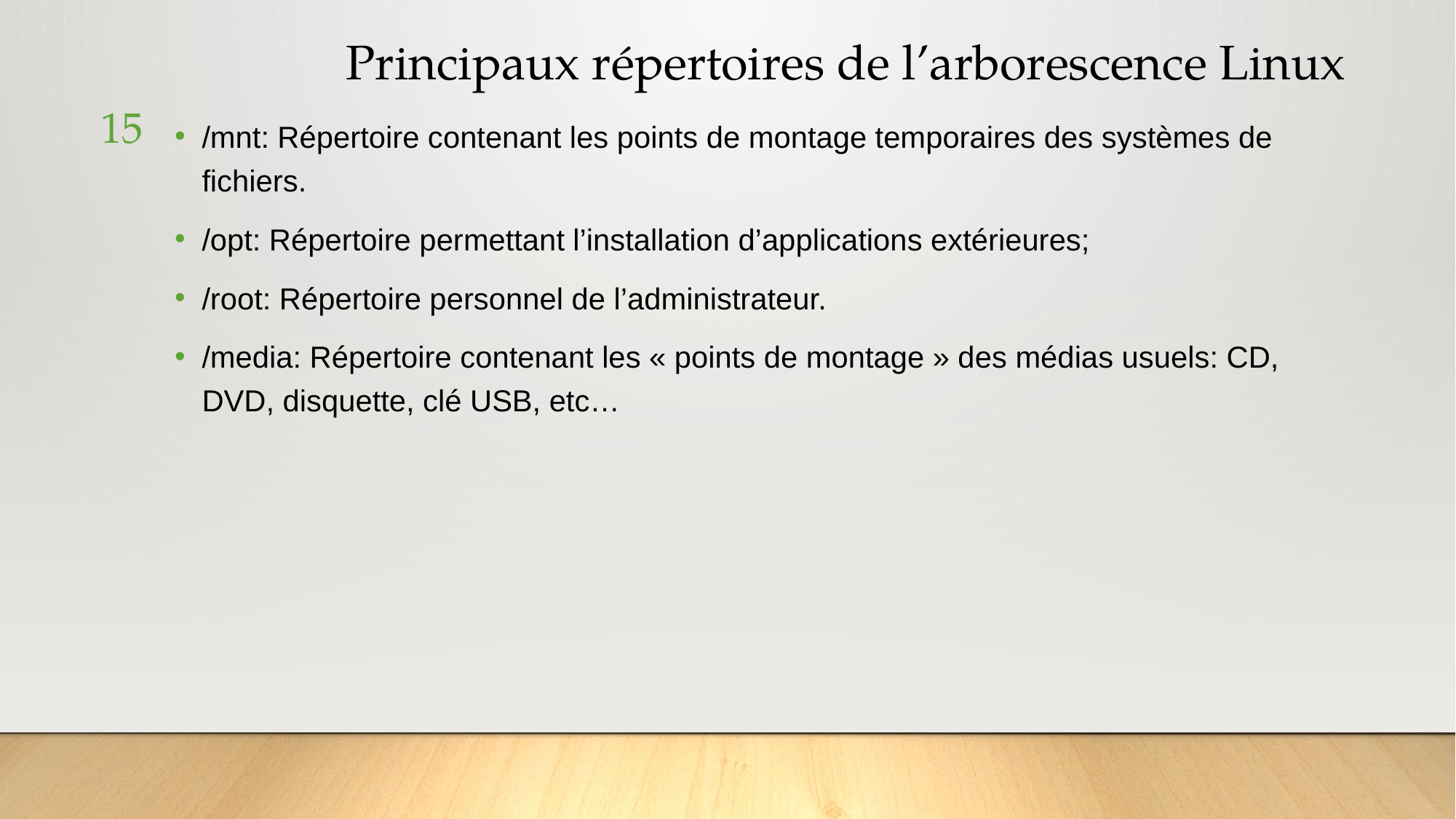

# Principaux répertoires de l’arborescence Linux
15
/mnt: Répertoire contenant les points de montage temporaires des systèmes de fichiers.
/opt: Répertoire permettant l’installation d’applications extérieures;
/root: Répertoire personnel de l’administrateur.
/media: Répertoire contenant les « points de montage » des médias usuels: CD, DVD, disquette, clé USB, etc…